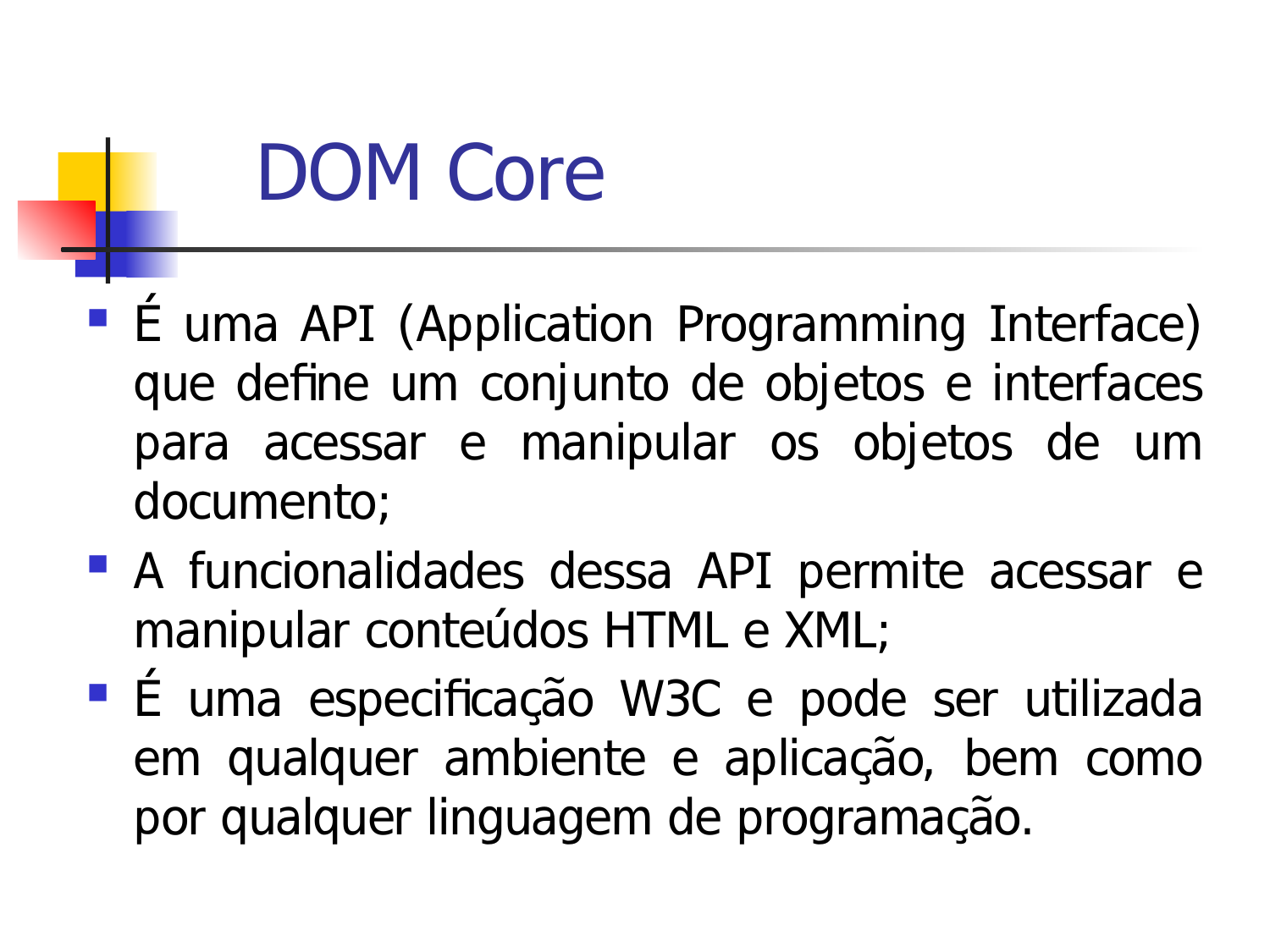

# DOM Core
É uma API (Application Programming Interface) que define um conjunto de objetos e interfaces para acessar e manipular os objetos de um documento;
A funcionalidades dessa API permite acessar e manipular conteúdos HTML e XML;
É uma especificação W3C e pode ser utilizada em qualquer ambiente e aplicação, bem como por qualquer linguagem de programação.